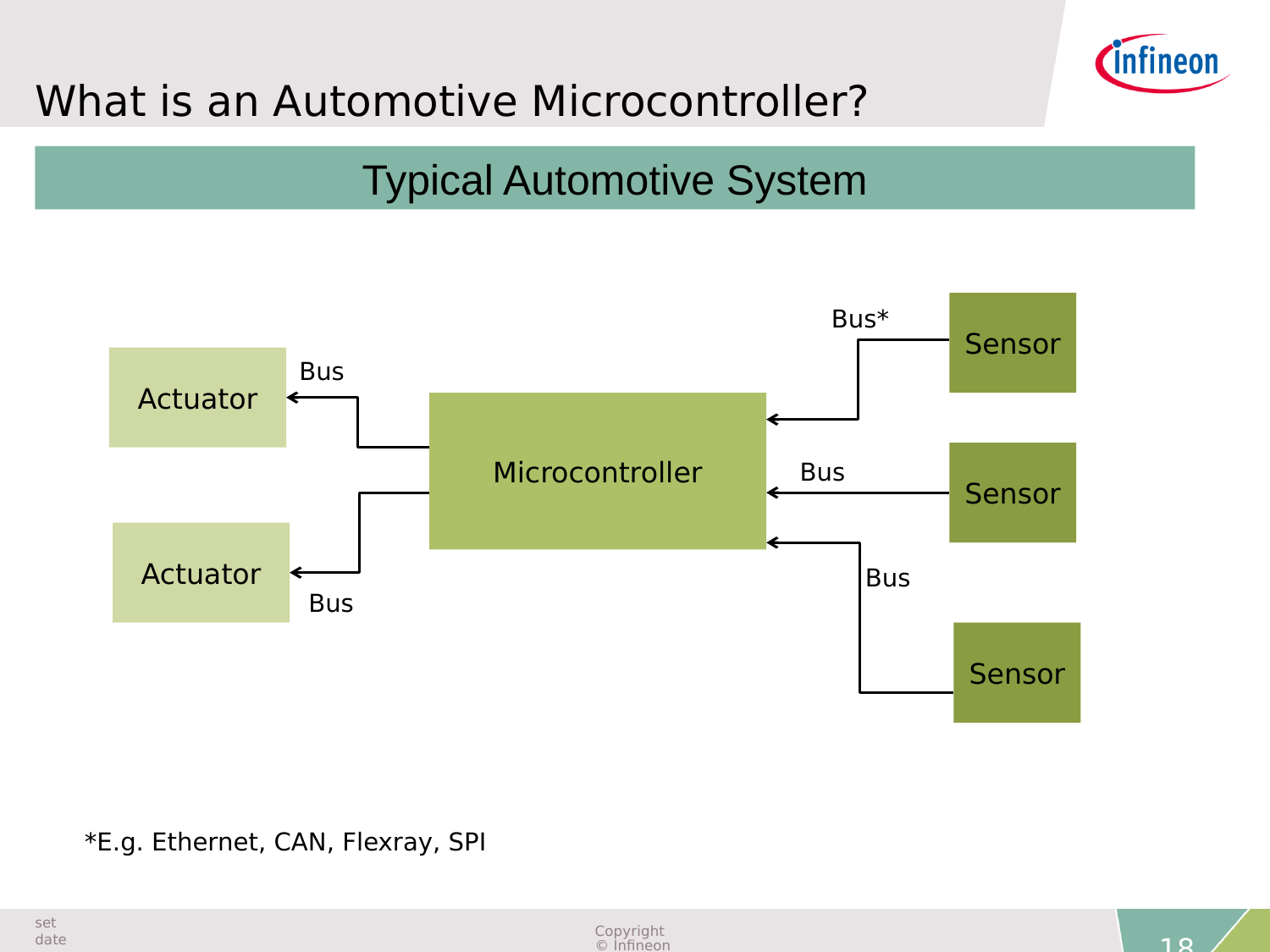

# What is an Automotive Microcontroller?
Typical Automotive System
Sensor
Bus*
Actuator
Bus
Microcontroller
Sensor
Bus
Actuator
Bus
Bus
Sensor
*E.g. Ethernet, CAN, Flexray, SPI
 18
set date
Copyright © Infineon Technologies AG 2015. All rights reserved.